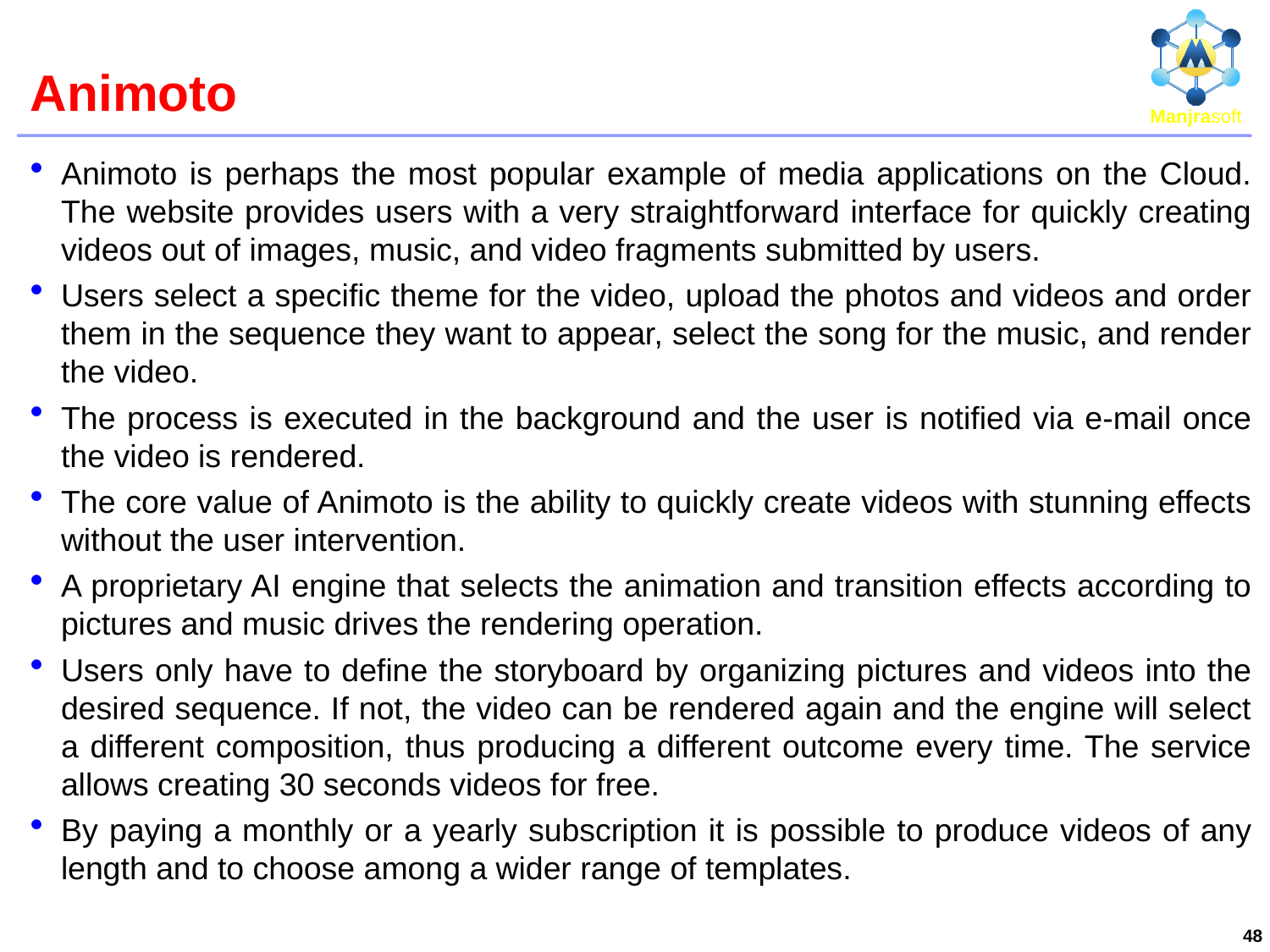

# Animoto
Animoto is perhaps the most popular example of media applications on the Cloud. The website provides users with a very straightforward interface for quickly creating videos out of images, music, and video fragments submitted by users.
Users select a specific theme for the video, upload the photos and videos and order them in the sequence they want to appear, select the song for the music, and render the video.
The process is executed in the background and the user is notified via e-mail once the video is rendered.
The core value of Animoto is the ability to quickly create videos with stunning effects without the user intervention.
A proprietary AI engine that selects the animation and transition effects according to pictures and music drives the rendering operation.
Users only have to define the storyboard by organizing pictures and videos into the desired sequence. If not, the video can be rendered again and the engine will select a different composition, thus producing a different outcome every time. The service allows creating 30 seconds videos for free.
By paying a monthly or a yearly subscription it is possible to produce videos of any length and to choose among a wider range of templates.
48